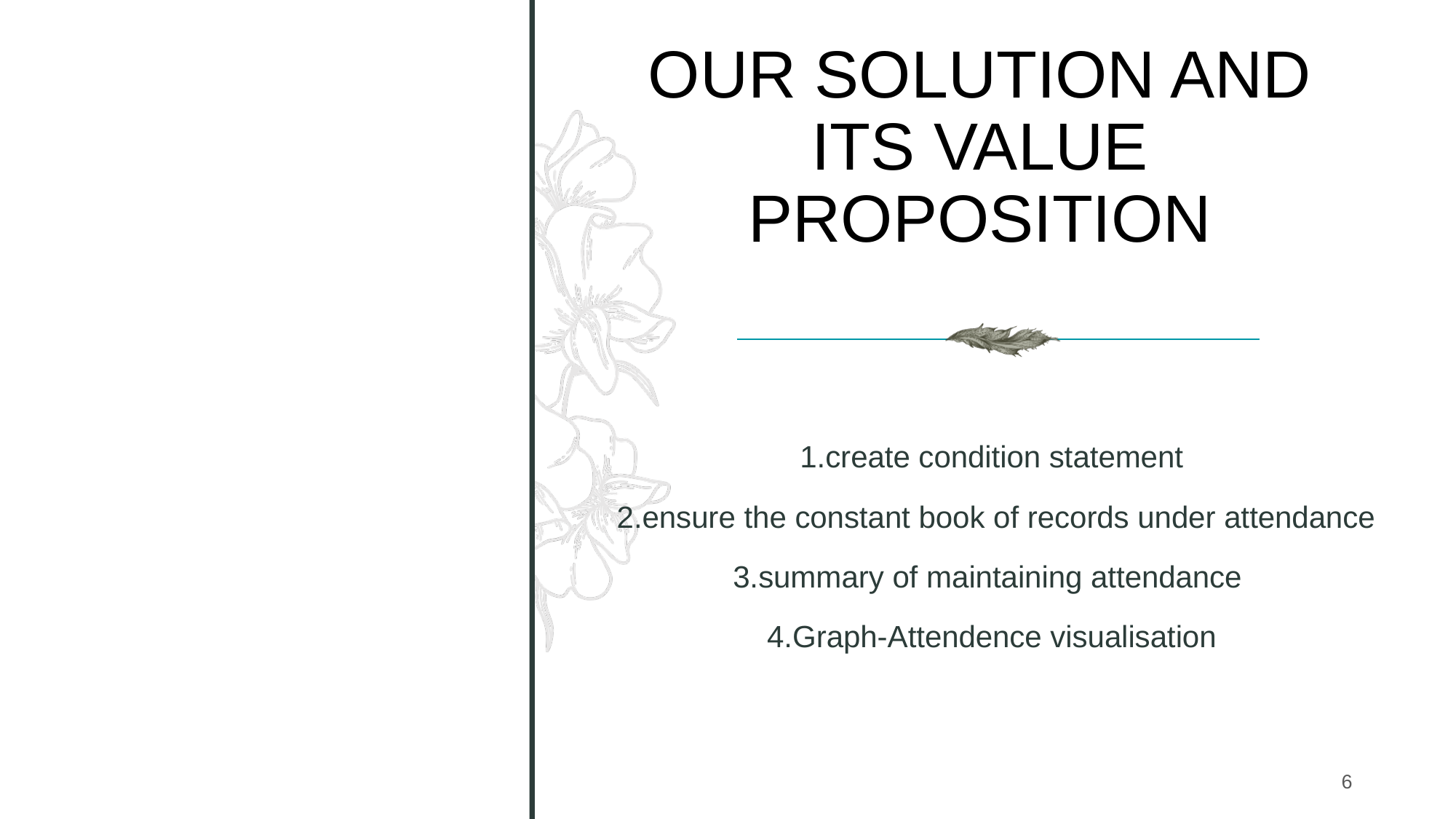

# OUR SOLUTION AND ITS VALUE PROPOSITION
1.create condition statement
 2.ensure the constant book of records under attendance
3.summary of maintaining attendance
4.Graph-Attendence visualisation
6